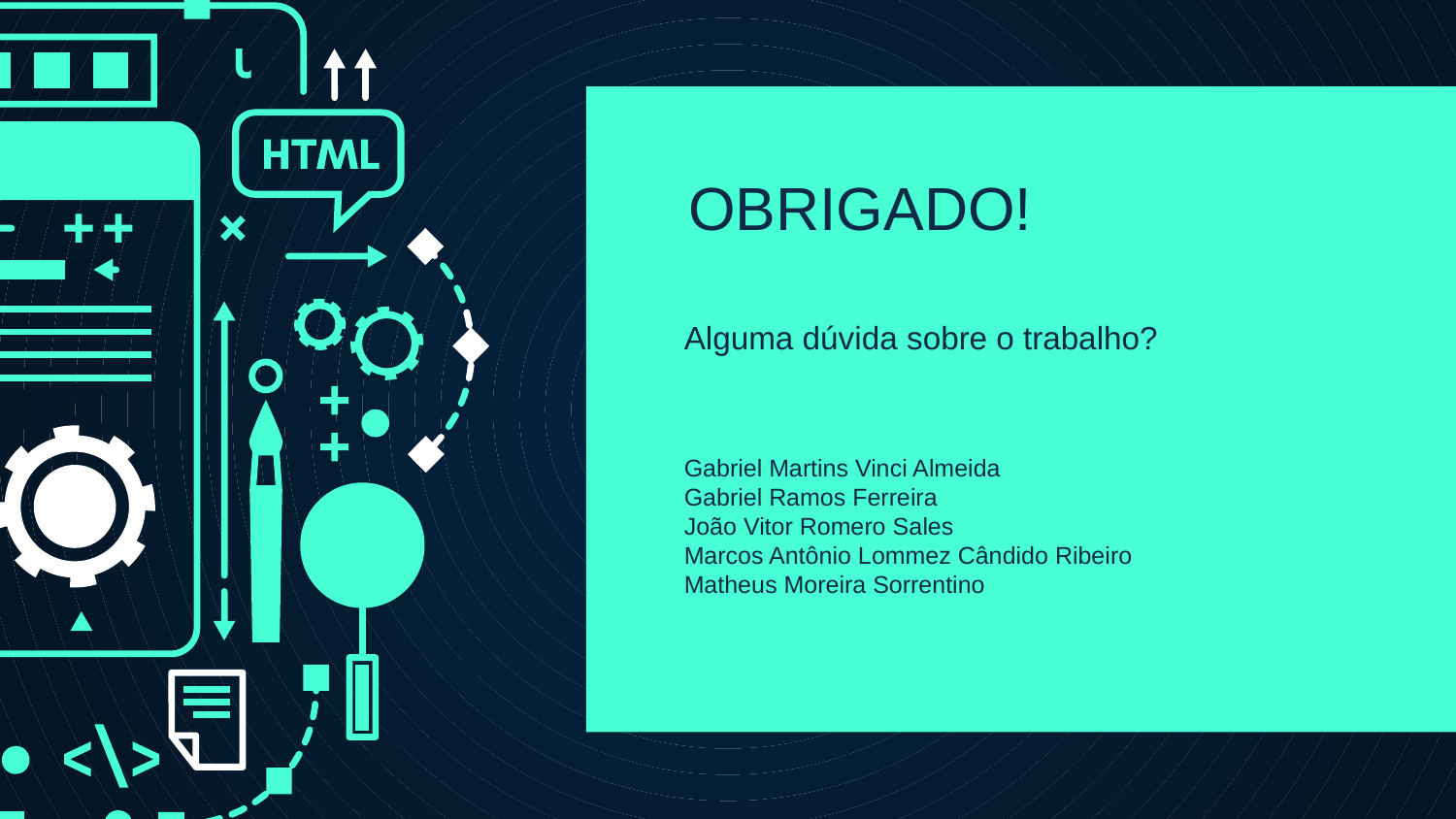

# OBRIGADO!
Alguma dúvida sobre o trabalho?

Gabriel Martins Vinci Almeida
Gabriel Ramos Ferreira
João Vitor Romero Sales
Marcos Antônio Lommez Cândido Ribeiro
Matheus Moreira Sorrentino